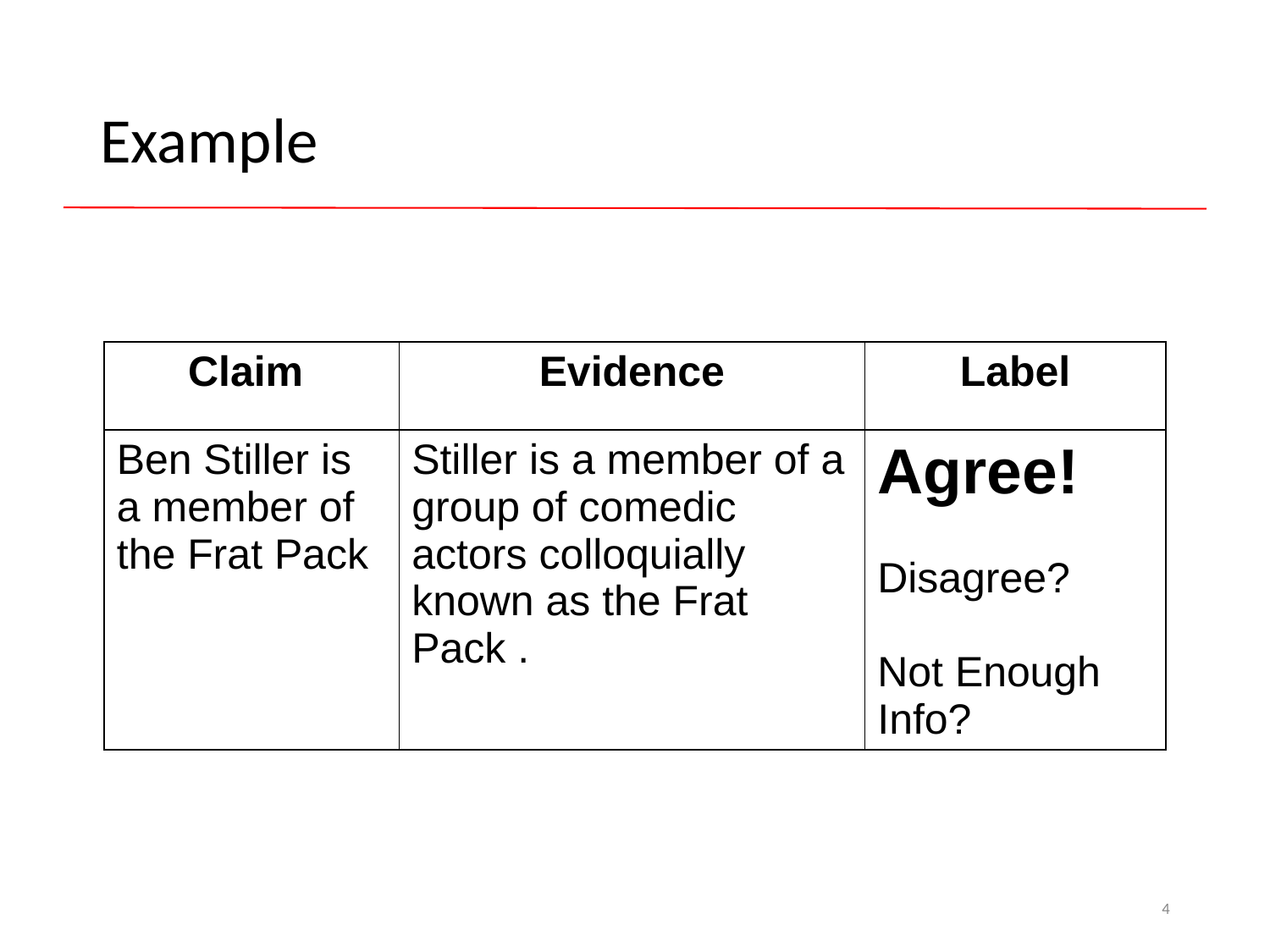

# Example
| Claim | Evidence | Label |
| --- | --- | --- |
| Ben Stiller is a member of the Frat Pack | Stiller is a member of a group of comedic actors colloquially known as the Frat Pack . | Agree! Disagree? Not Enough Info? |
4